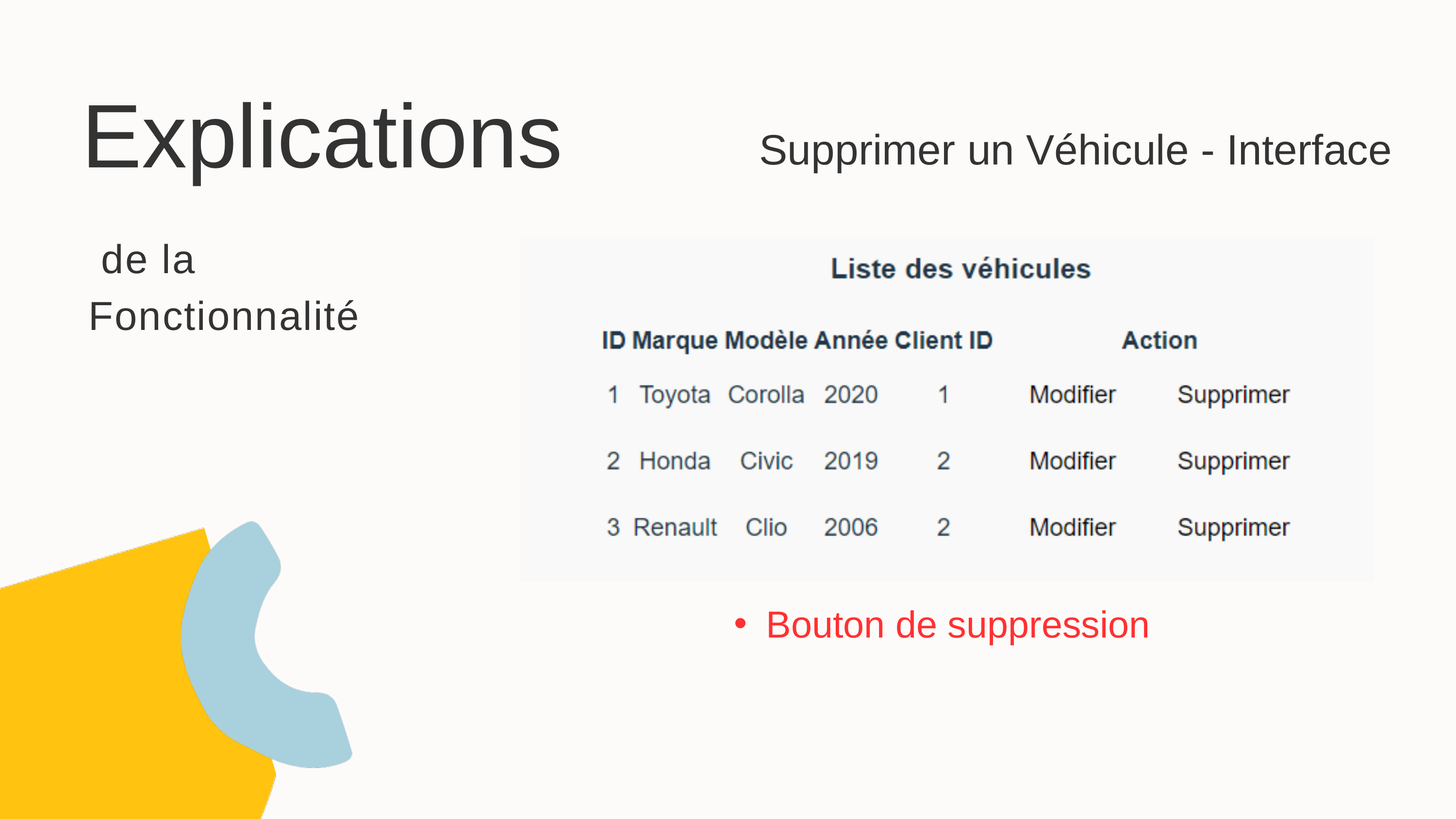

Explications
Supprimer un Véhicule - Interface
 de la Fonctionnalité

Bouton de suppression